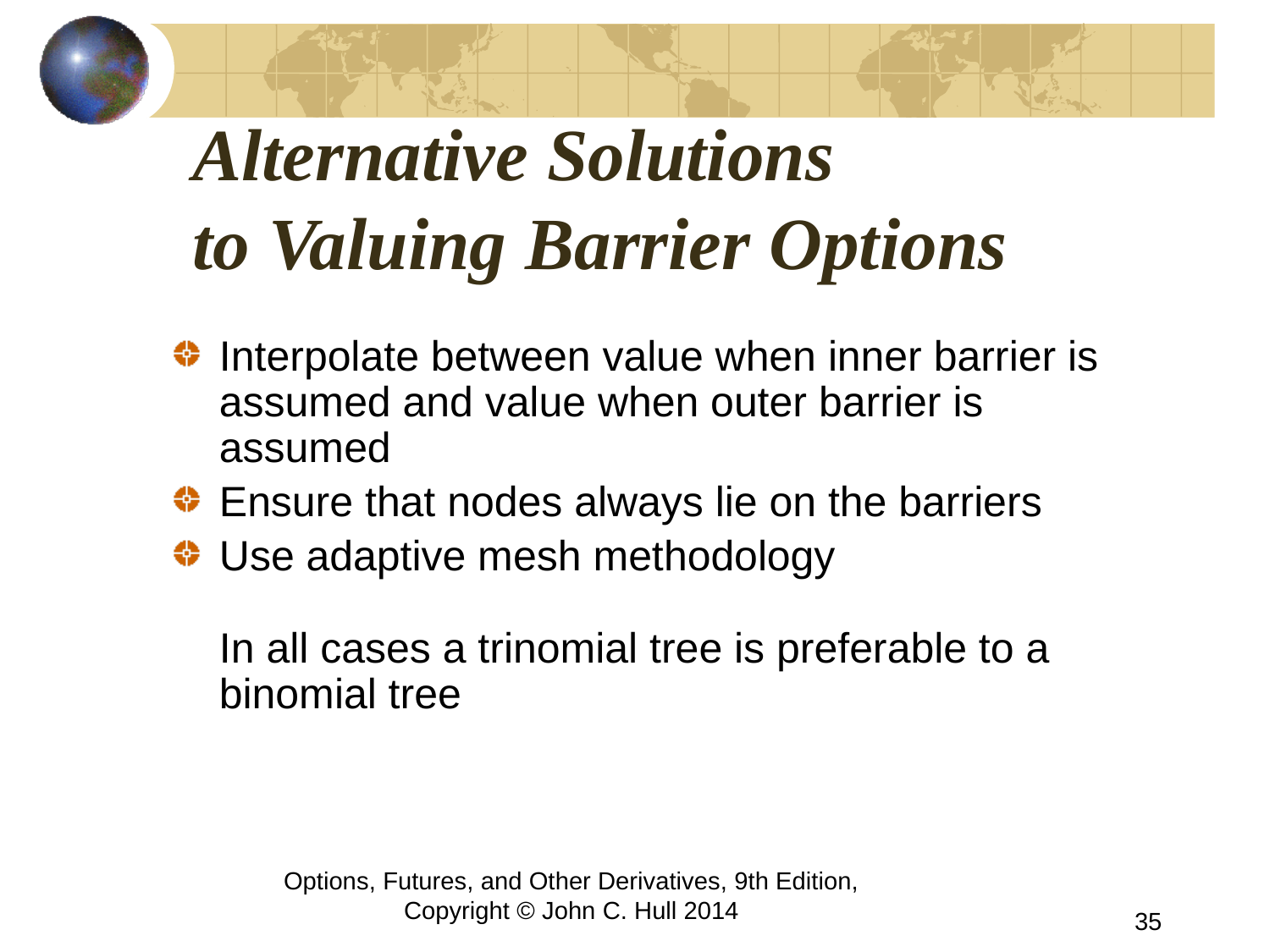

# Alternative Solutions to Valuing Barrier Options
Interpolate between value when inner barrier is assumed and value when outer barrier is assumed
Ensure that nodes always lie on the barriers
Use adaptive mesh methodology

	In all cases a trinomial tree is preferable to a binomial tree
Options, Futures, and Other Derivatives, 9th Edition, Copyright © John C. Hull 2014
35